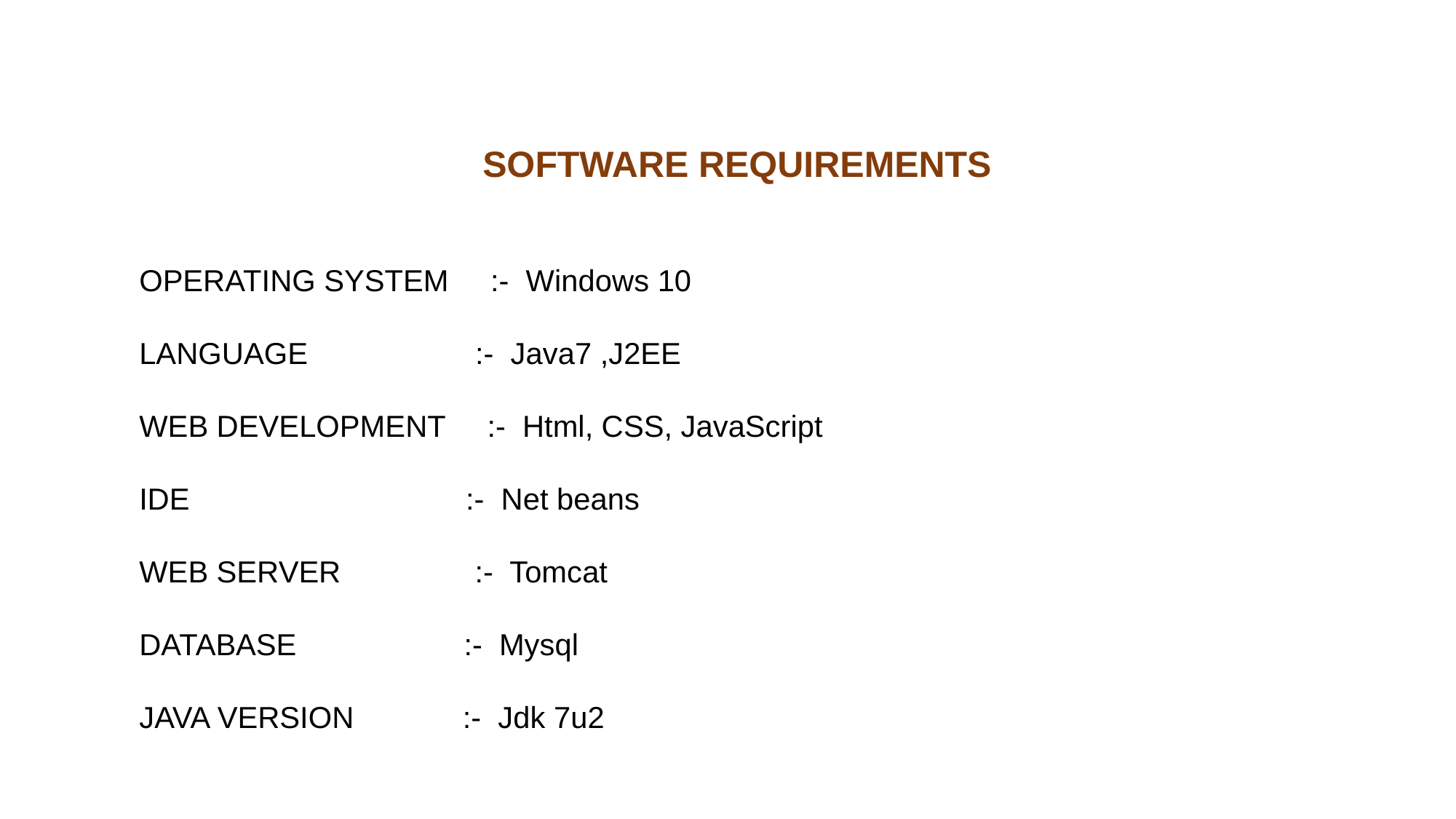

SOFTWARE REQUIREMENTS

       OPERATING SYSTEM     :-  Windows 10

       LANGUAGE                    :-  Java7 ,J2EE

       WEB DEVELOPMENT     :-  Html, CSS, JavaScript

       IDE                                 :-  Net beans

       WEB SERVER                :-  Tomcat

       DATABASE                    :-  Mysql

       JAVA VERSION             :-  Jdk 7u2